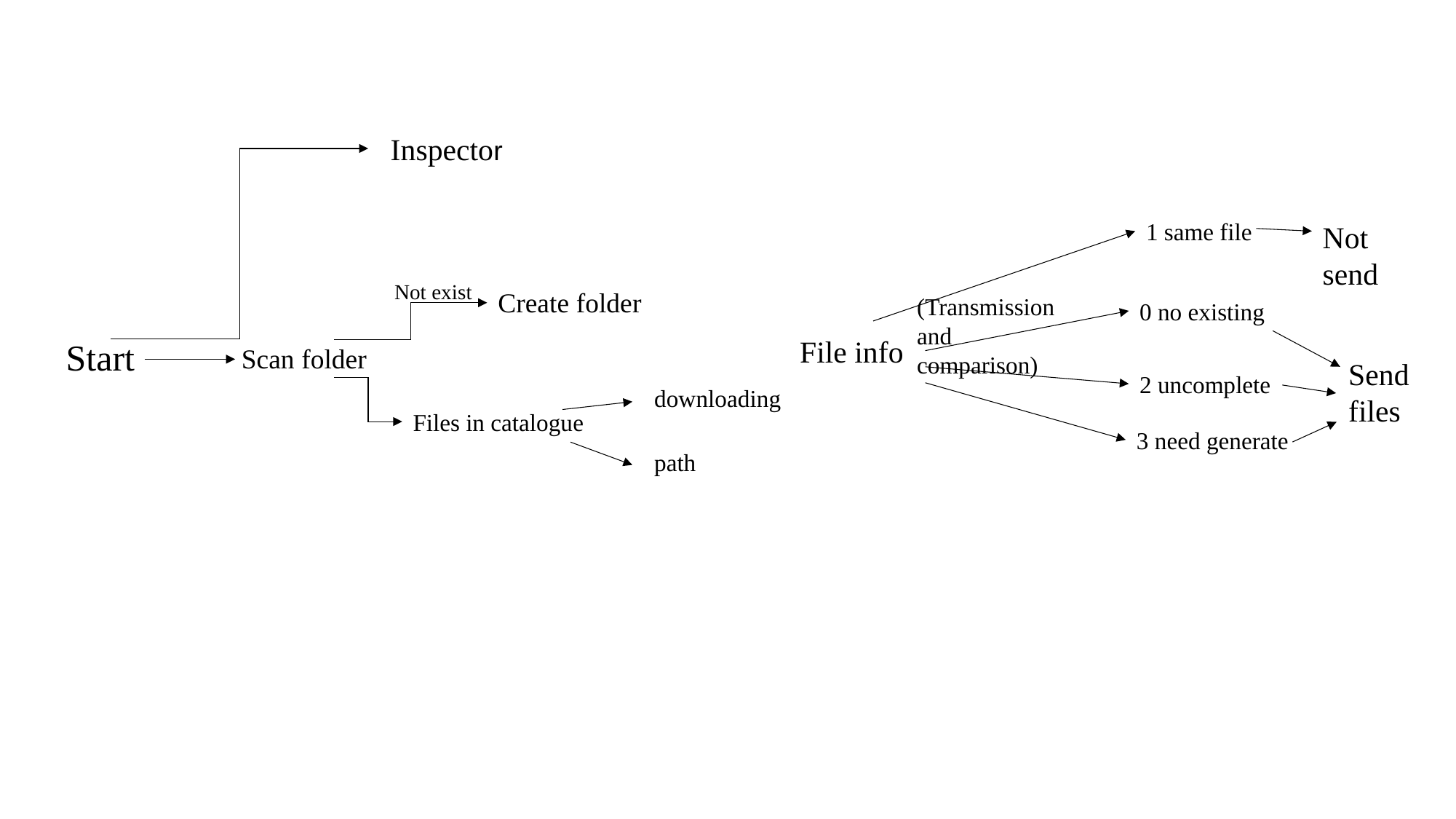

Inspector
1 same file
Not send
Not exist
# Start
Create folder
(Transmission and comparison)
0 no existing
File info
Scan folder
Send files
2 uncomplete
downloading
Files in catalogue
3 need generate
path